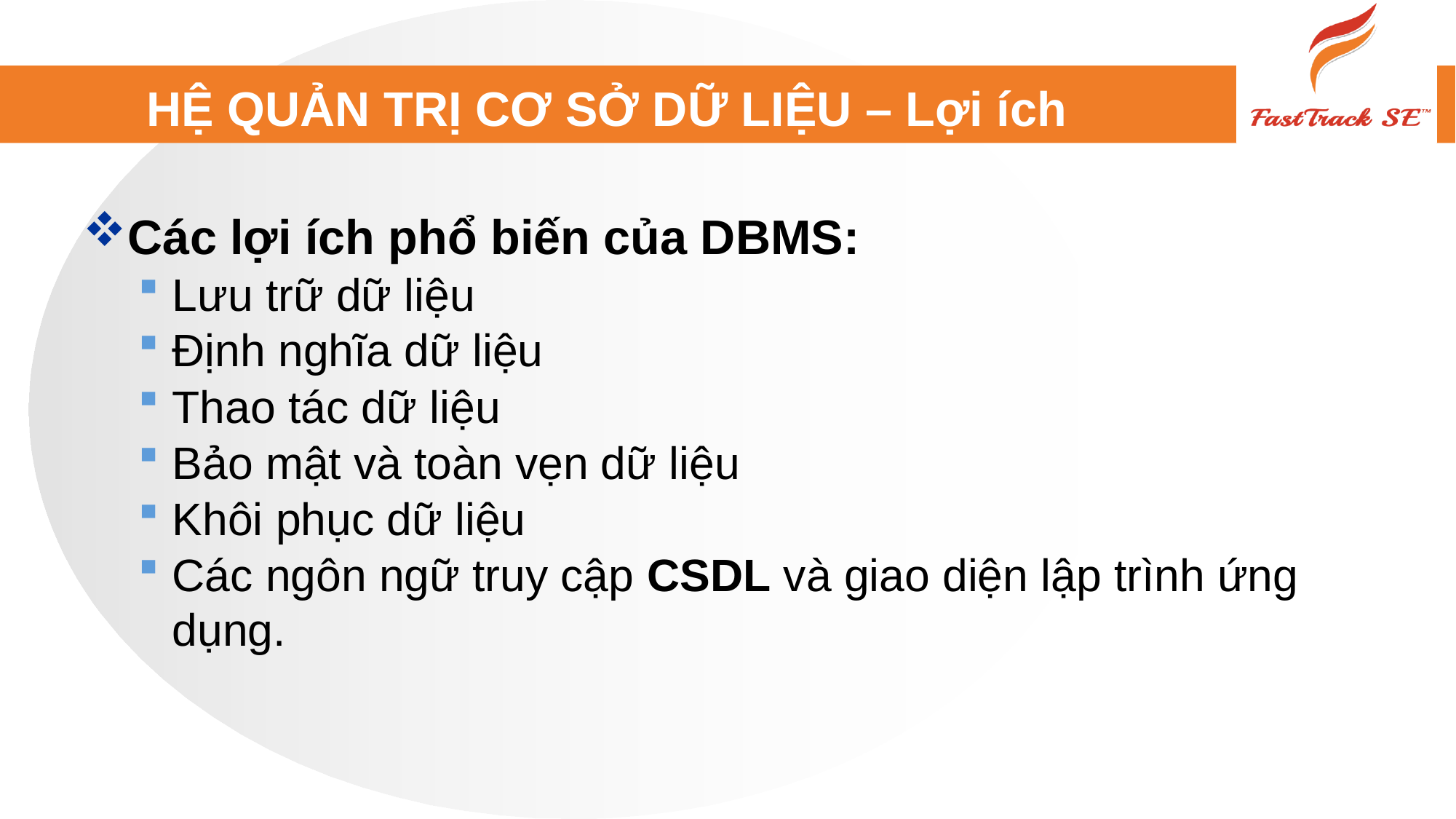

# HỆ QUẢN TRỊ CƠ SỞ DỮ LIỆU – Lợi ích
Các lợi ích phổ biến của DBMS:
Lưu trữ dữ liệu
Định nghĩa dữ liệu
Thao tác dữ liệu
Bảo mật và toàn vẹn dữ liệu
Khôi phục dữ liệu
Các ngôn ngữ truy cập CSDL và giao diện lập trình ứng dụng.